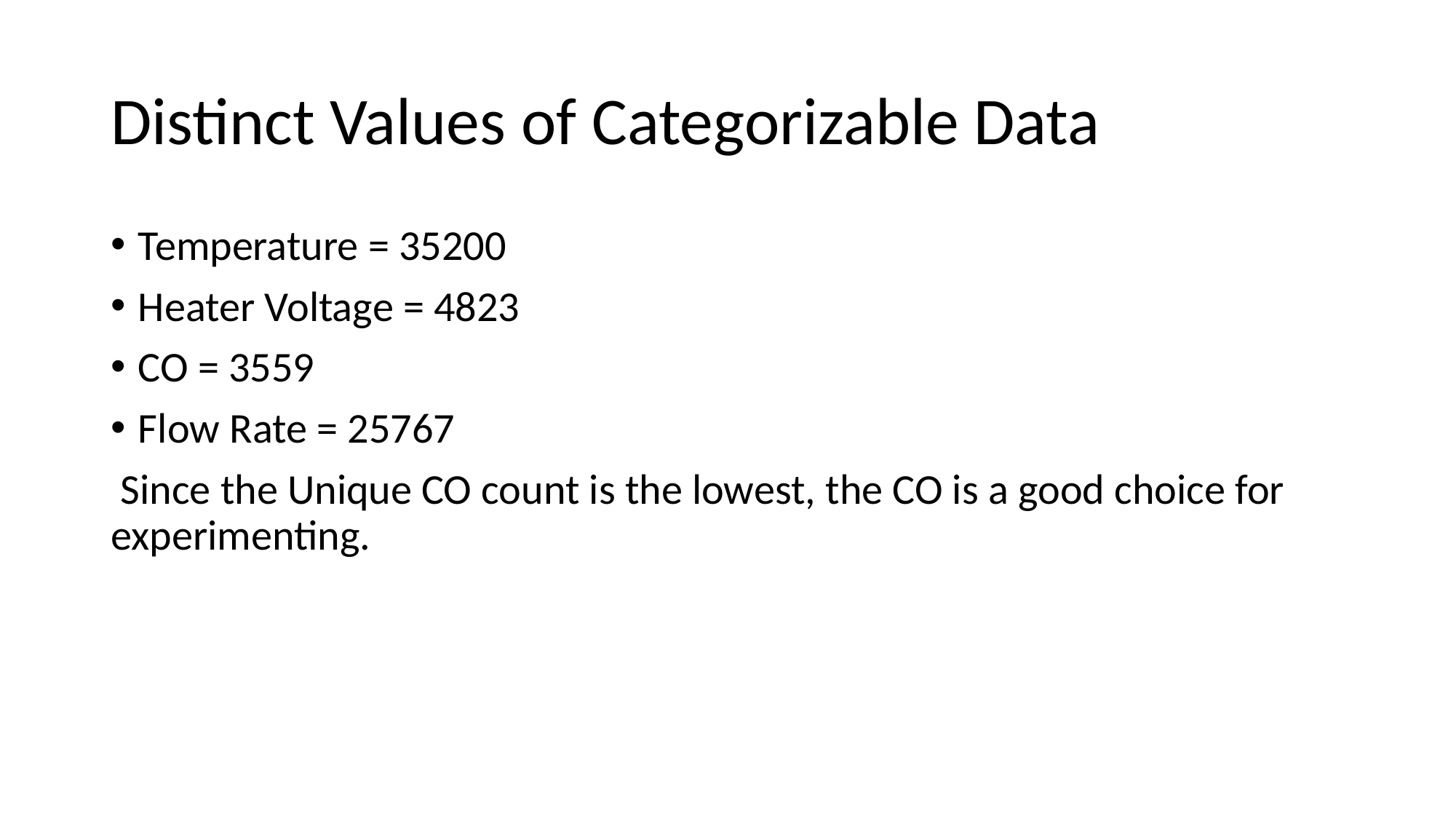

# Distinct Values of Categorizable Data
Temperature = 35200
Heater Voltage = 4823
CO = 3559
Flow Rate = 25767
 Since the Unique CO count is the lowest, the CO is a good choice for experimenting.